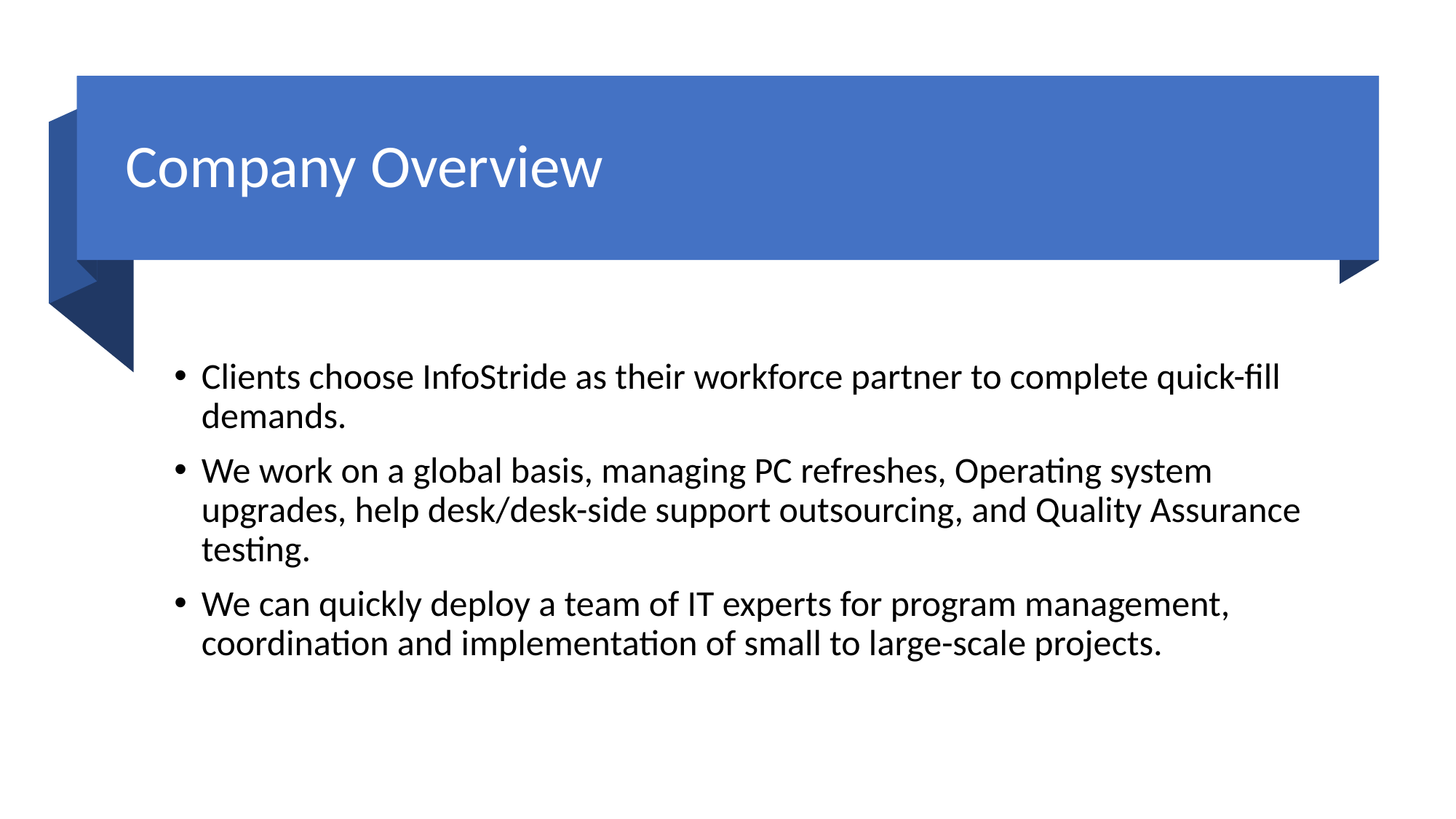

# Company Overview

Clients choose InfoStride as their workforce partner to complete quick-fill demands.
We work on a global basis, managing PC refreshes, Operating system upgrades, help desk/desk-side support outsourcing, and Quality Assurance testing.
We can quickly deploy a team of IT experts for program management, coordination and implementation of small to large-scale projects.